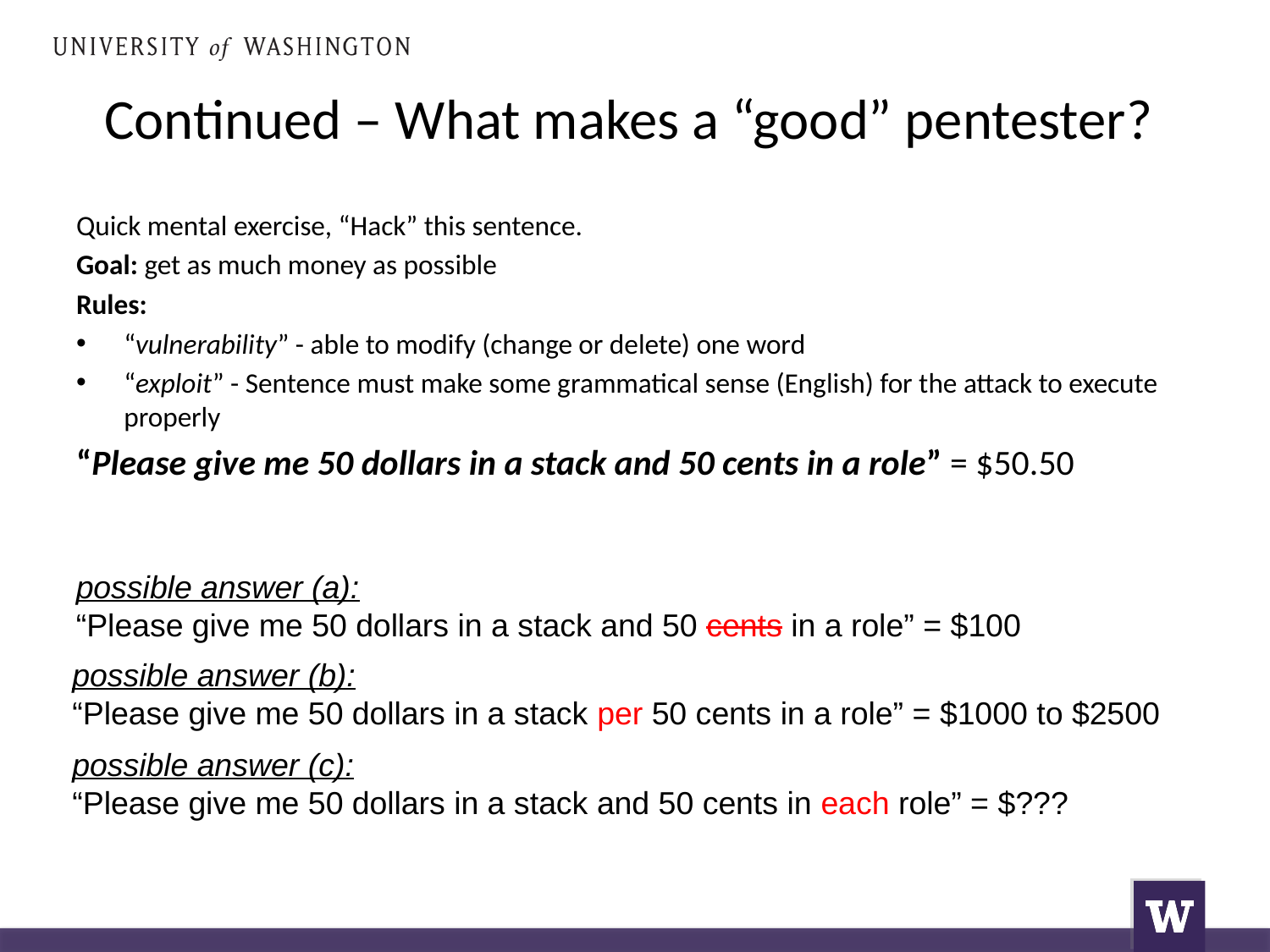

# Continued – What makes a “good” pentester?
Quick mental exercise, “Hack” this sentence.
Goal: get as much money as possible
Rules:
“vulnerability” - able to modify (change or delete) one word
“exploit” - Sentence must make some grammatical sense (English) for the attack to execute properly
“Please give me 50 dollars in a stack and 50 cents in a role” = $50.50

possible answer (a):
“Please give me 50 dollars in a stack and 50 cents in a role” = $100
possible answer (b):
“Please give me 50 dollars in a stack per 50 cents in a role” = $1000 to $2500
possible answer (c):
“Please give me 50 dollars in a stack and 50 cents in each role” = $???